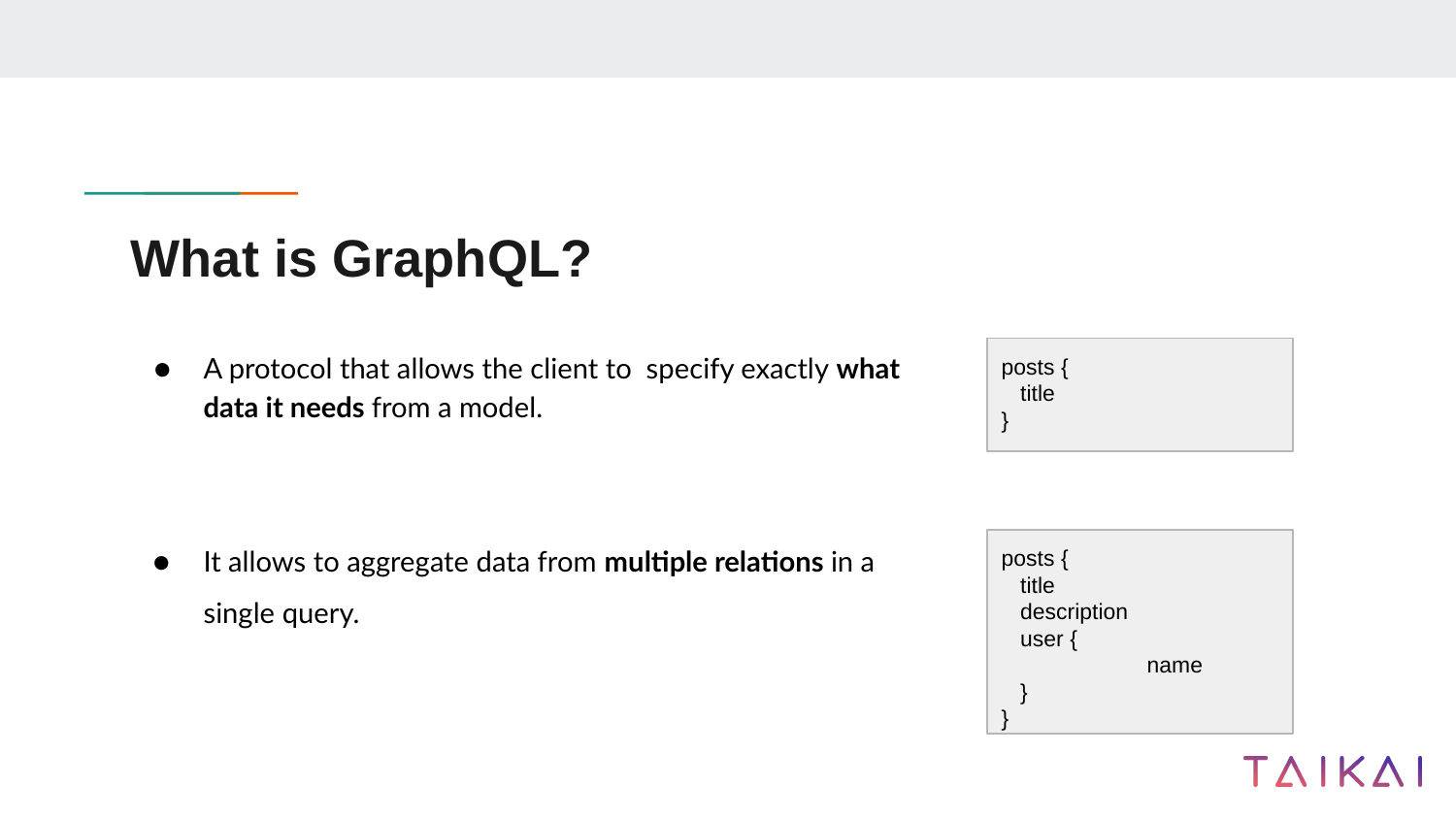

# What is GraphQL?
A protocol that allows the client to  specify exactly what data it needs from a model.

It allows to aggregate data from multiple relations in a single query.

It allows the client to  specify exactly what data it needs from a model
It allows to aggregate data from multiple relations in a single query
It allows to aggregate data from multiple sources

posts {
   title
}
posts {
   title
   description
   user {
	name
   }
}